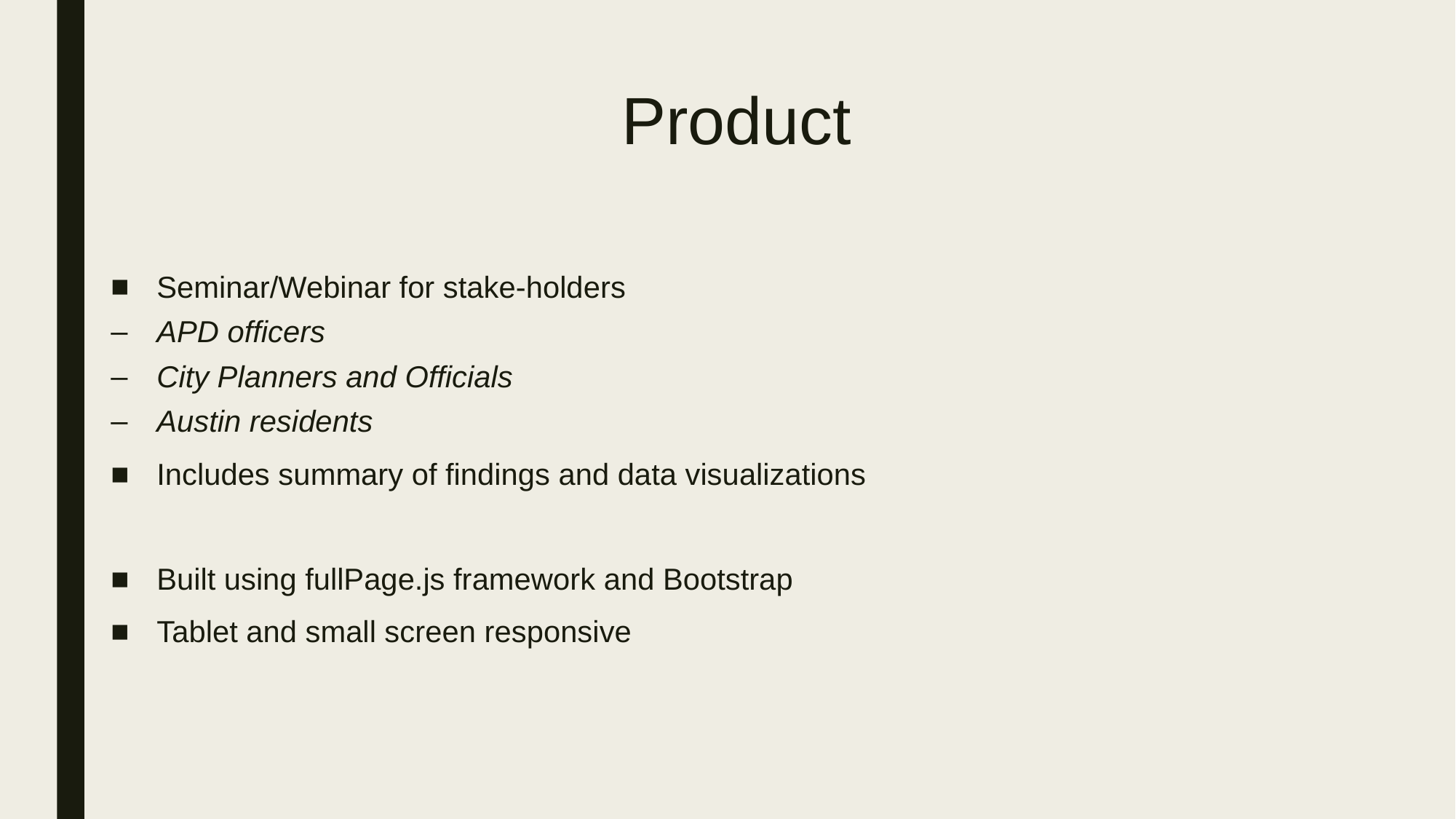

# Product

Seminar/Webinar for stake-holders
APD officers
City Planners and Officials
Austin residents
Includes summary of findings and data visualizations

Built using fullPage.js framework and Bootstrap
Tablet and small screen responsive